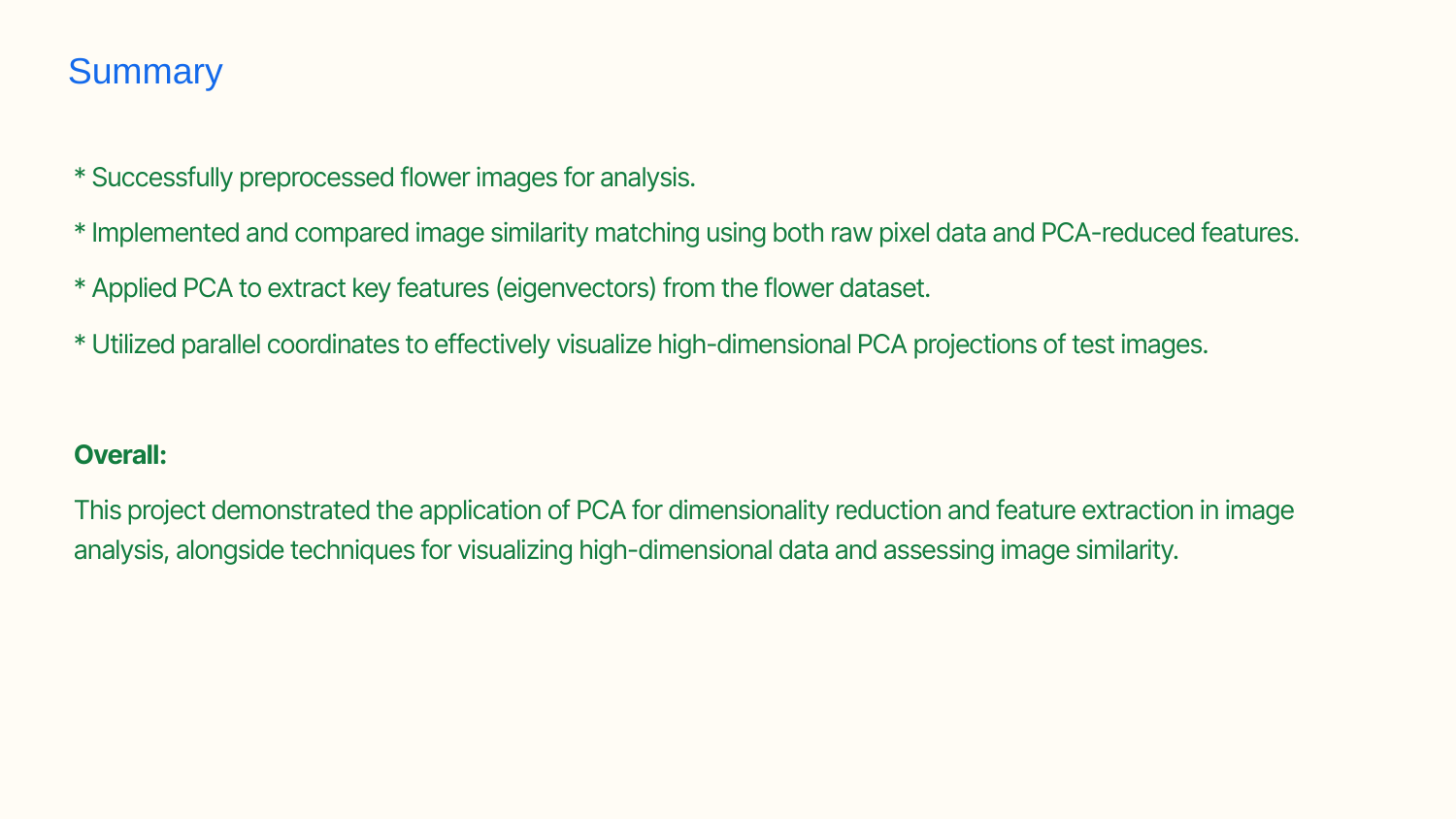

Summary
* Successfully preprocessed flower images for analysis.
* Implemented and compared image similarity matching using both raw pixel data and PCA-reduced features.
* Applied PCA to extract key features (eigenvectors) from the flower dataset.
* Utilized parallel coordinates to effectively visualize high-dimensional PCA projections of test images.

Overall:
This project demonstrated the application of PCA for dimensionality reduction and feature extraction in image analysis, alongside techniques for visualizing high-dimensional data and assessing image similarity.